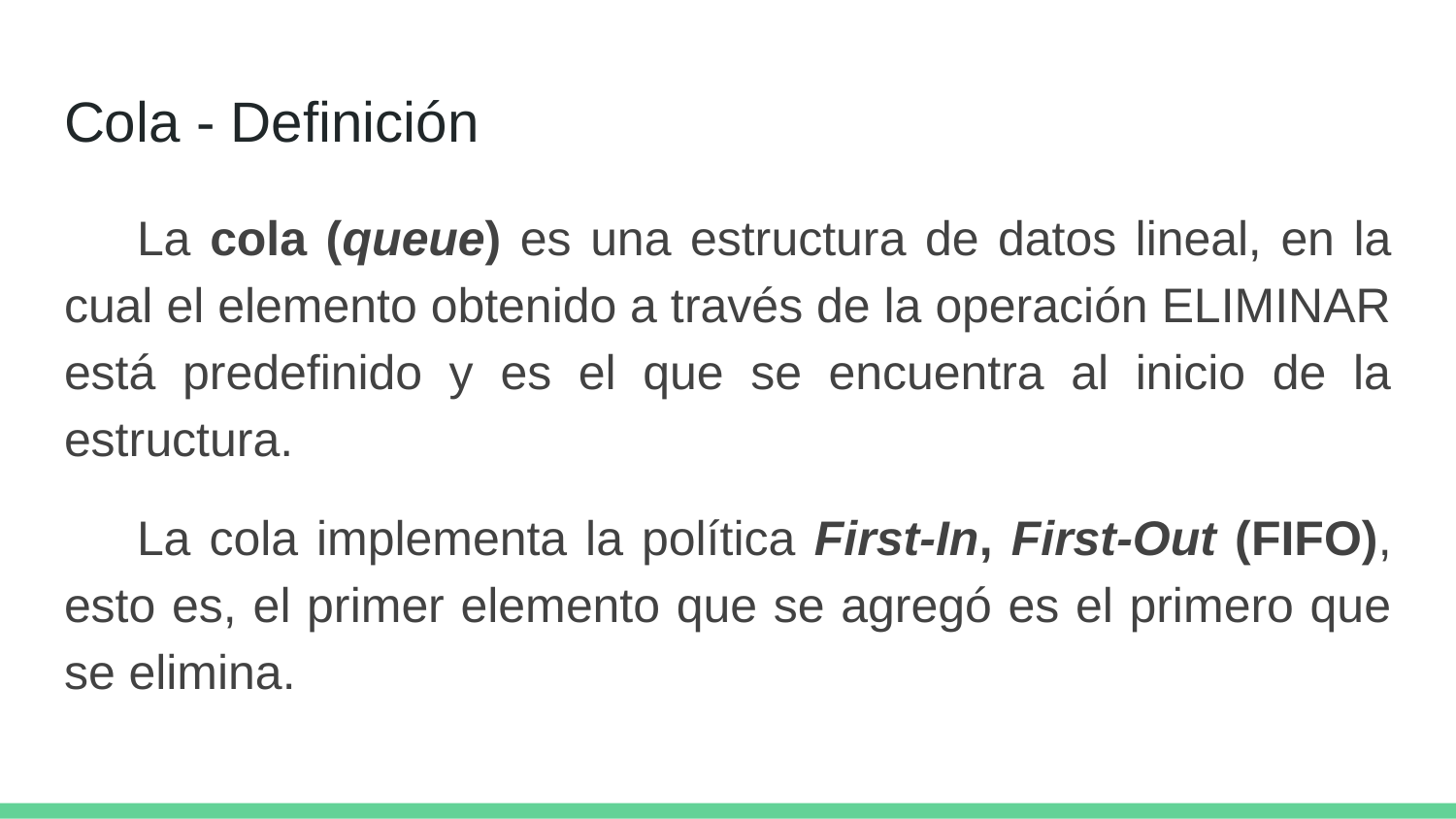

# Cola - Definición
La cola (queue) es una estructura de datos lineal, en la cual el elemento obtenido a través de la operación ELIMINAR está predefinido y es el que se encuentra al inicio de la estructura.
La cola implementa la política First-In, First-Out (FIFO), esto es, el primer elemento que se agregó es el primero que se elimina.